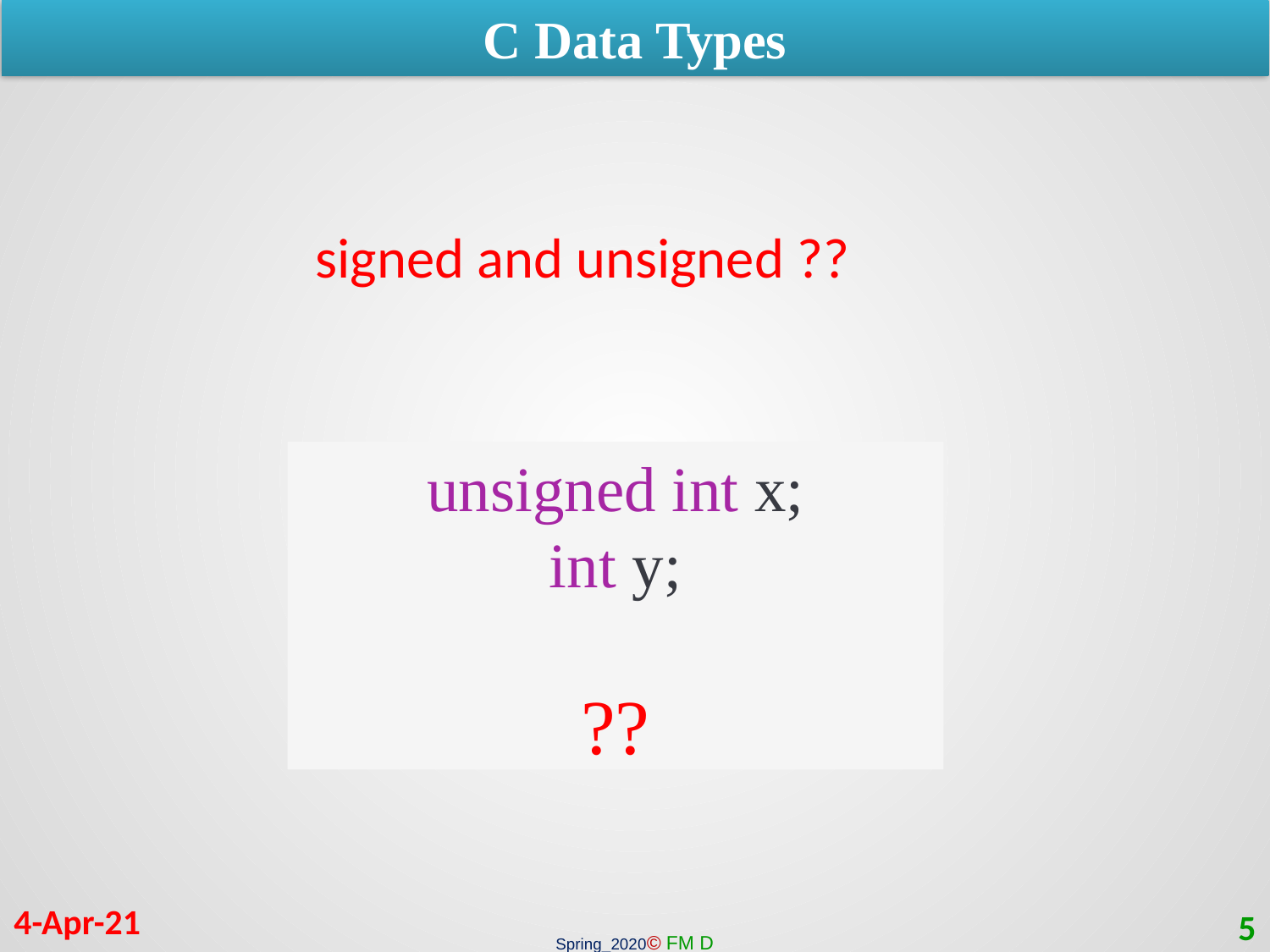

C Data Types

signed and unsigned ??
unsigned int x;
int y;

??
4-Apr-21
5